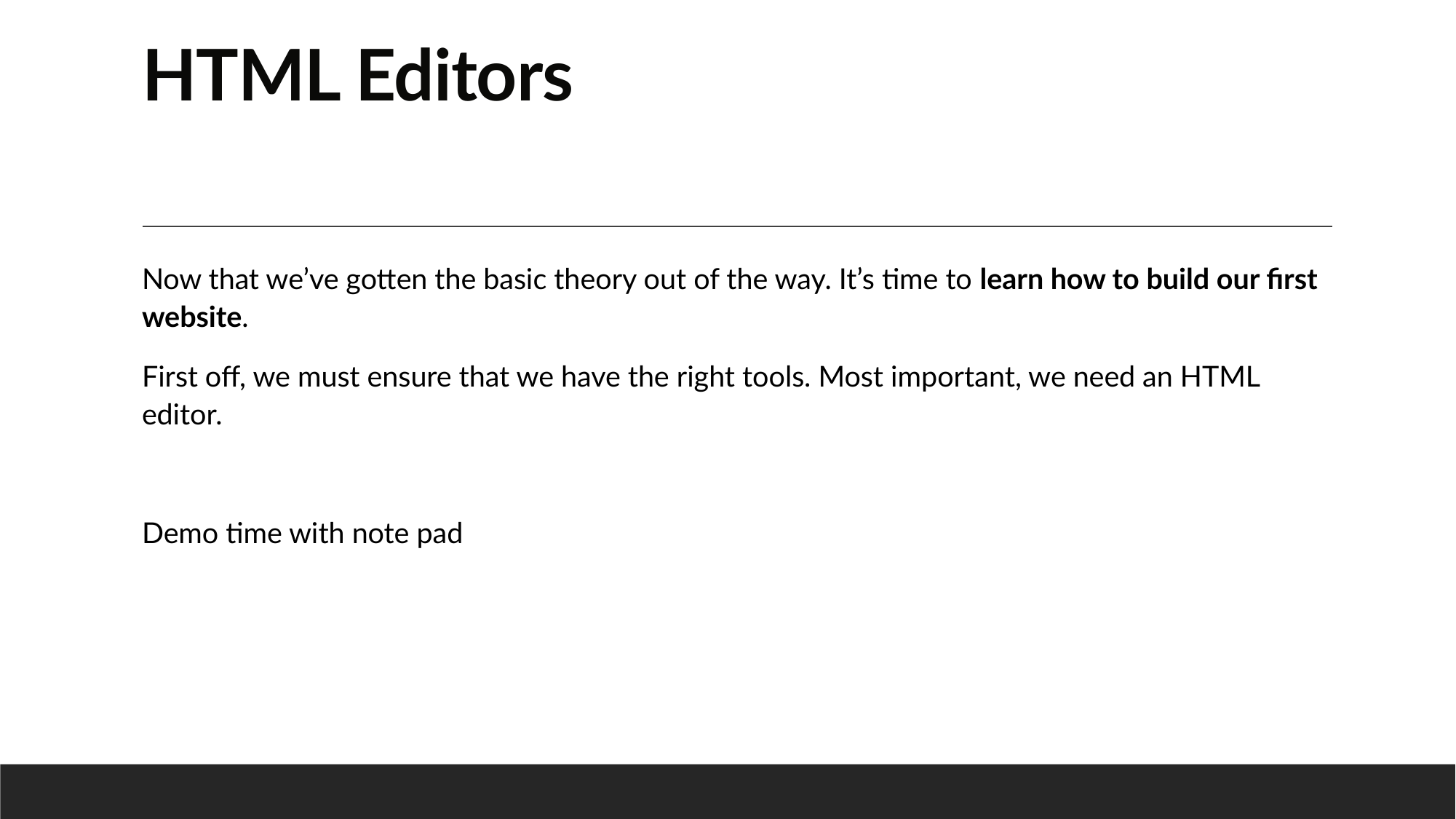

# HTML Editors
Now that we’ve gotten the basic theory out of the way. It’s time to learn how to build our first website.
First off, we must ensure that we have the right tools. Most important, we need an HTML editor.

Demo time with note pad